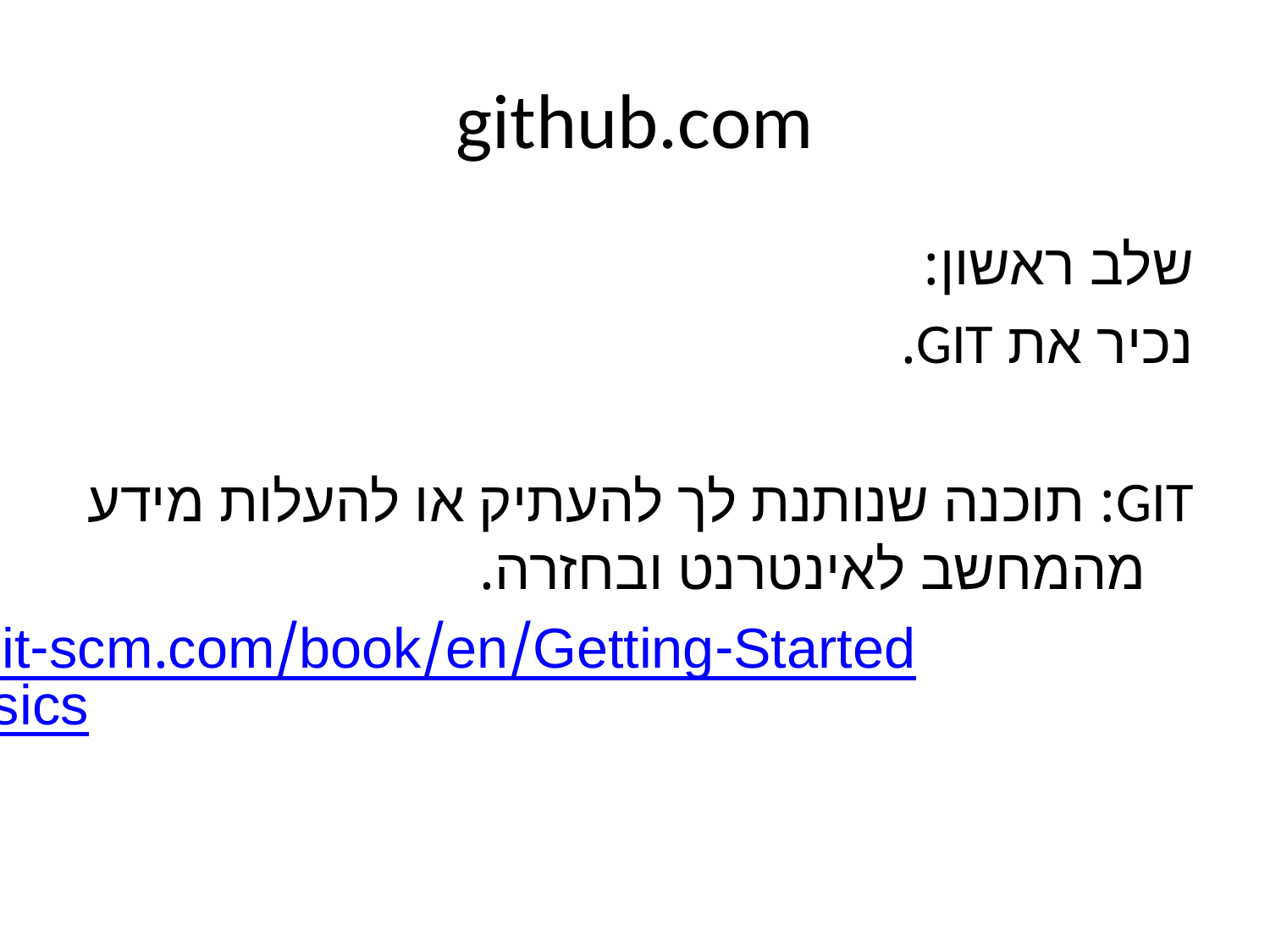

# github.com
שלב ראשון:
נכיר את GIT.

GIT: תוכנה שנותנת לך להעתיק או להעלות מידע מהמחשב לאינטרנט ובחזרה.
http://git-scm.com/book/en/Getting-Started-Git-Basics